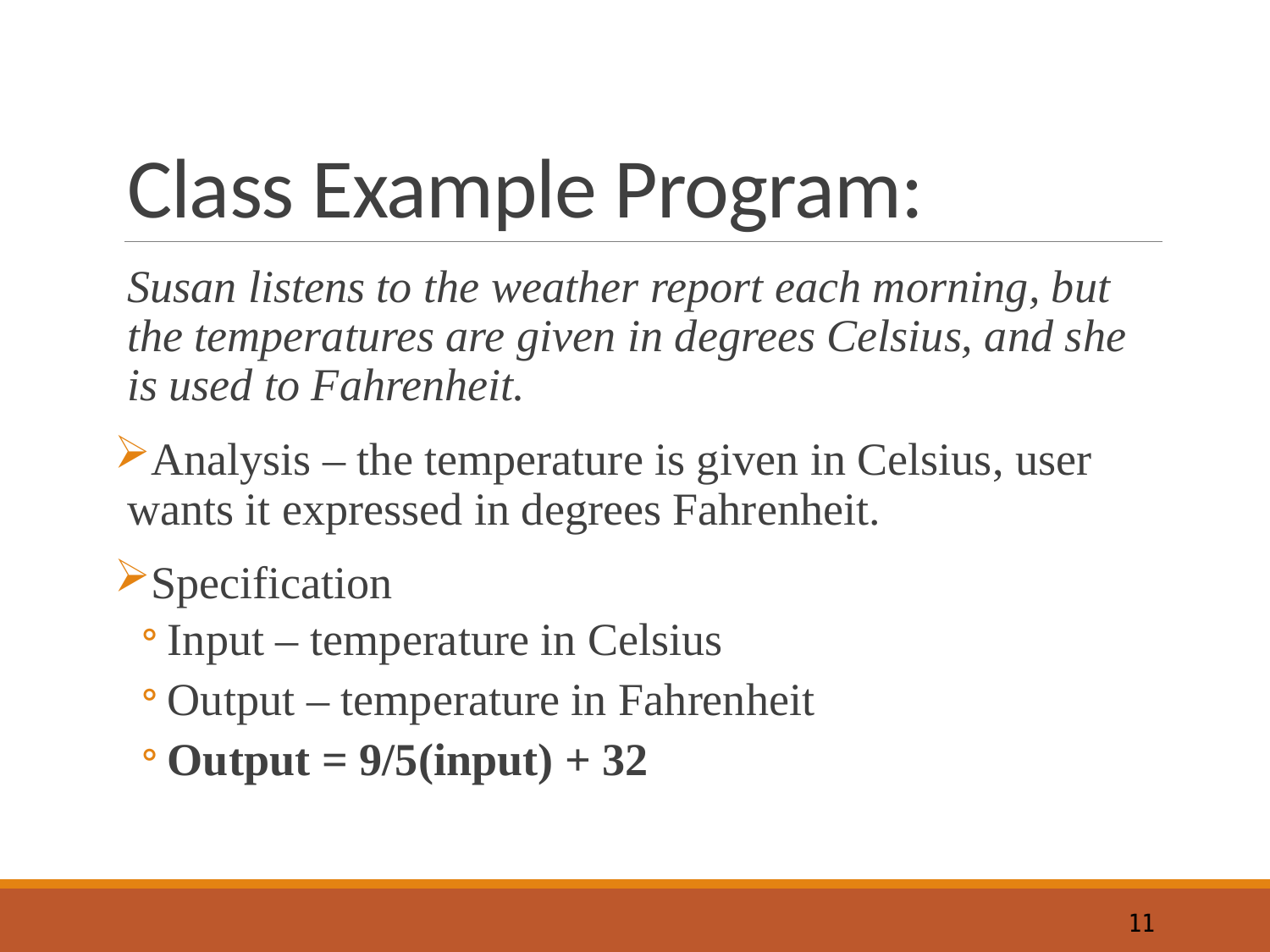

# Class Example Program:
Susan listens to the weather report each morning, but the temperatures are given in degrees Celsius, and she is used to Fahrenheit.
Analysis – the temperature is given in Celsius, user wants it expressed in degrees Fahrenheit.
Specification
Input – temperature in Celsius
Output – temperature in Fahrenheit
Output = 9/5(input) + 32
11